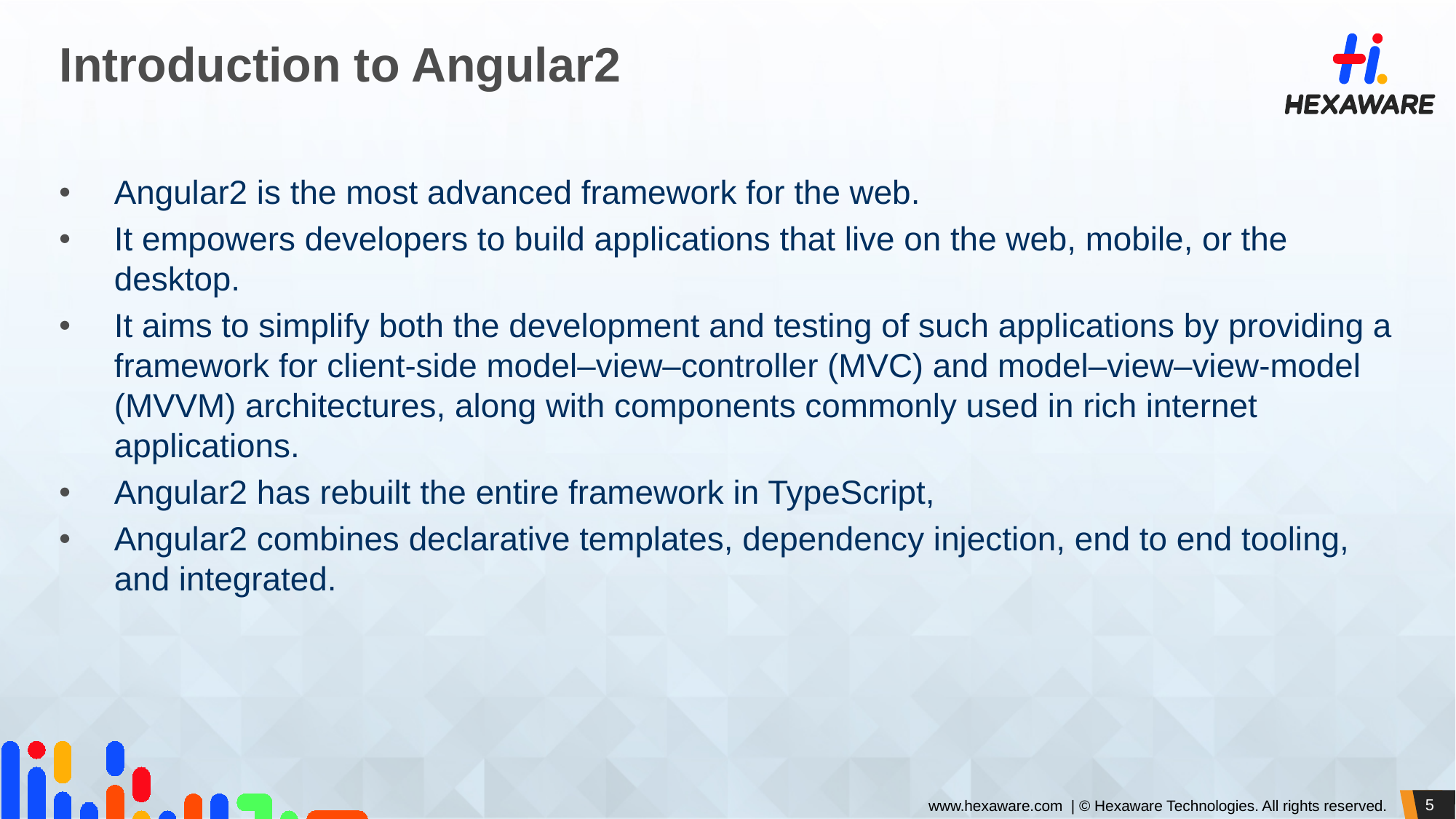

# Introduction to Angular2
Angular2 is the most advanced framework for the web.
It empowers developers to build applications that live on the web, mobile, or the desktop.
It aims to simplify both the development and testing of such applications by providing a framework for client-side model–view–controller (MVC) and model–view–view-model (MVVM) architectures, along with components commonly used in rich internet applications.
Angular2 has rebuilt the entire framework in TypeScript,
Angular2 combines declarative templates, dependency injection, end to end tooling, and integrated.